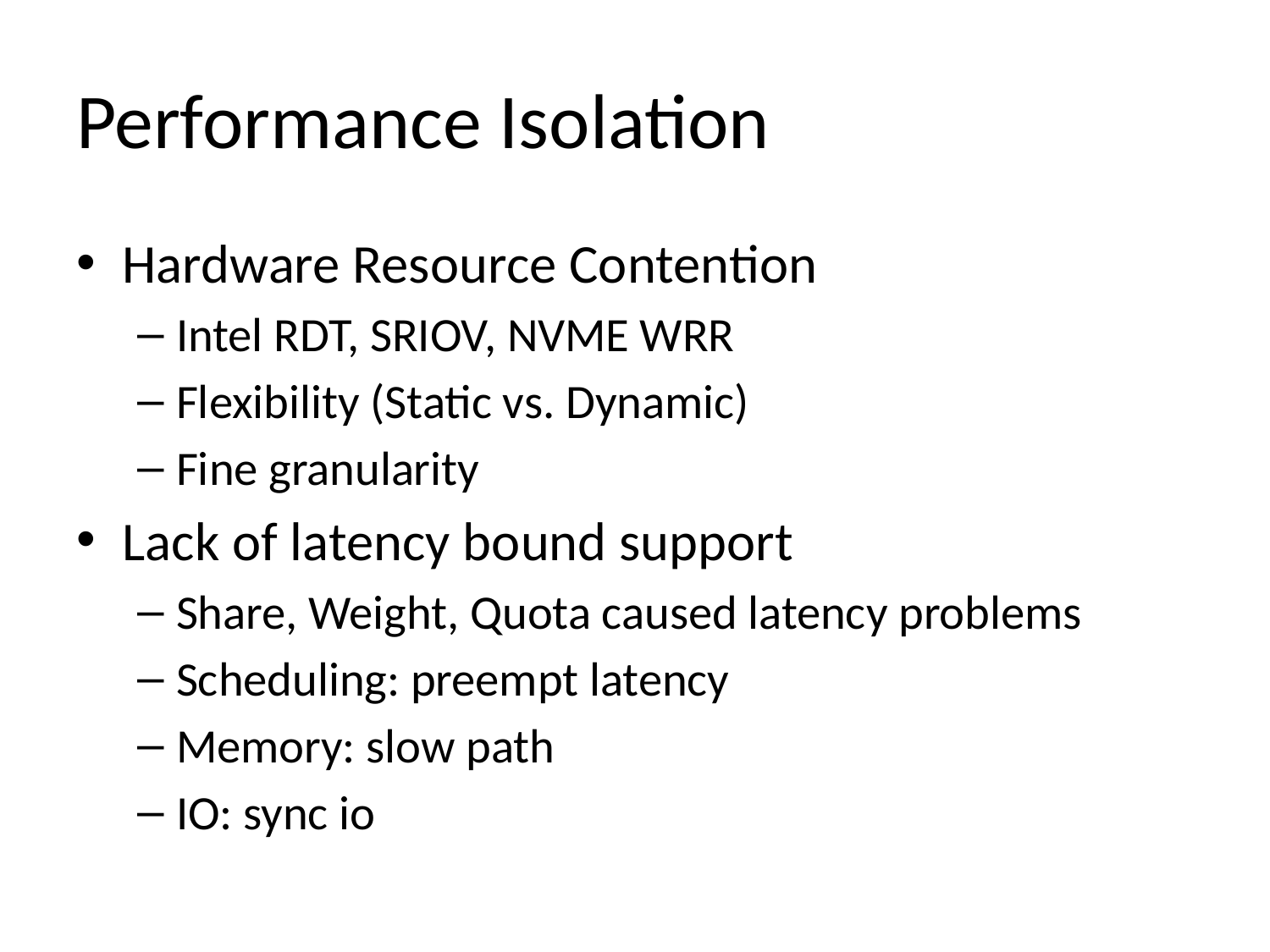

# Performance Isolation
Hardware Resource Contention
Intel RDT, SRIOV, NVME WRR
Flexibility (Static vs. Dynamic)
Fine granularity
Lack of latency bound support
Share, Weight, Quota caused latency problems
Scheduling: preempt latency
Memory: slow path
IO: sync io